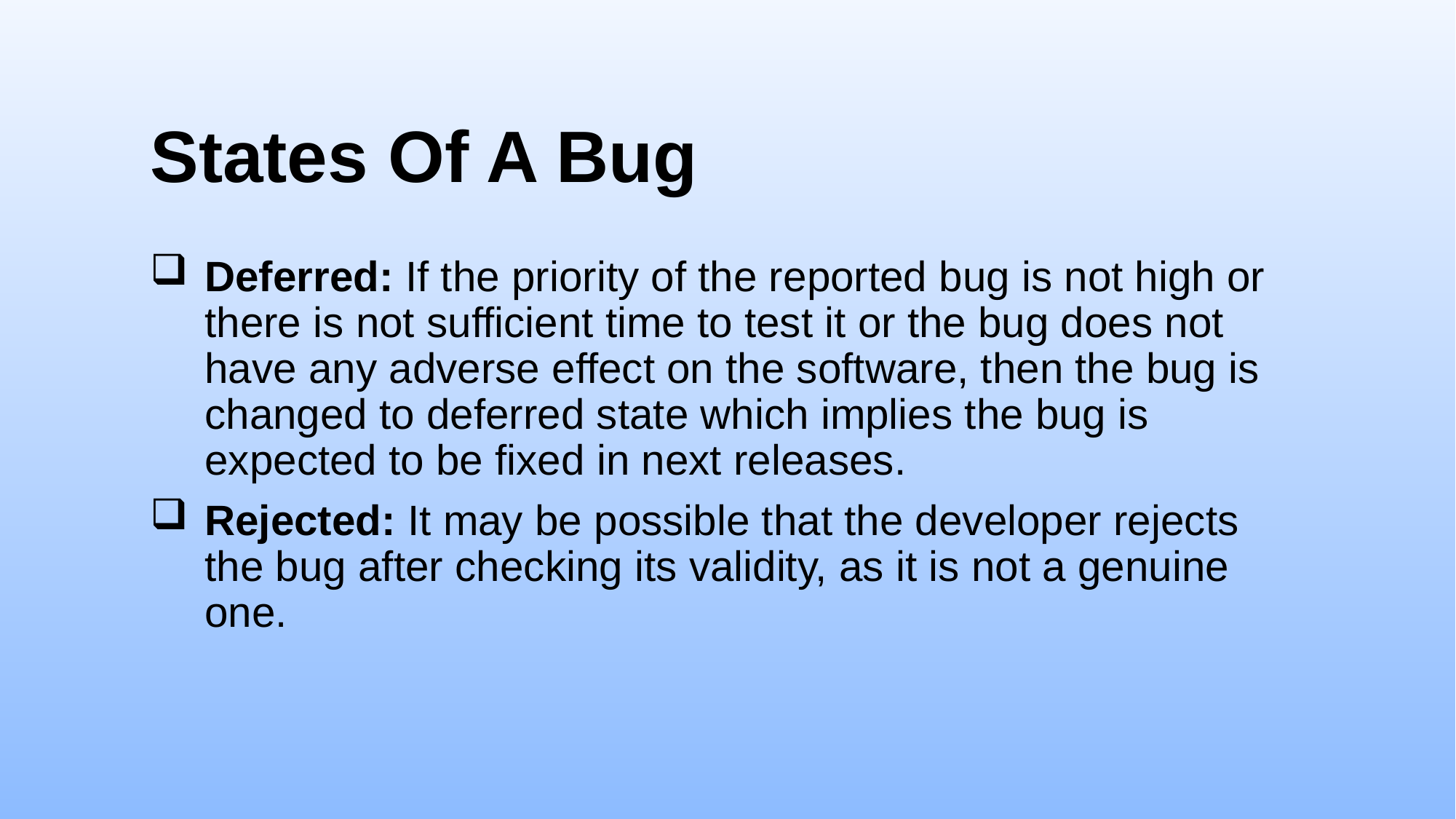

# States Of A Bug
Deferred: If the priority of the reported bug is not high or there is not sufficient time to test it or the bug does not have any adverse effect on the software, then the bug is changed to deferred state which implies the bug is expected to be fixed in next releases.
Rejected: It may be possible that the developer rejects the bug after checking its validity, as it is not a genuine one.
11